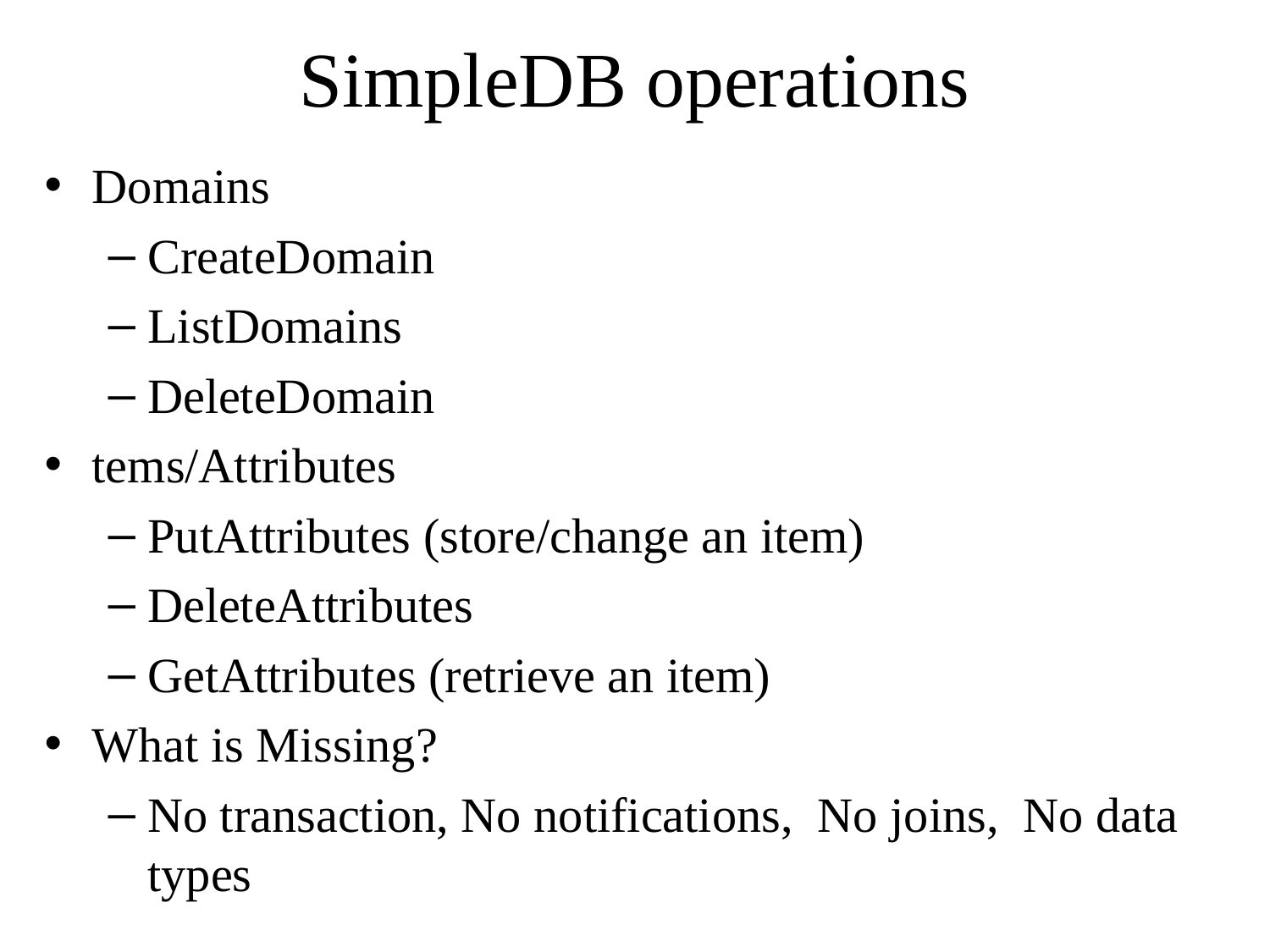

# SimpleDB operations
Domains
CreateDomain
ListDomains
DeleteDomain
tems/Attributes
PutAttributes (store/change an item)
DeleteAttributes
GetAttributes (retrieve an item)
What is Missing?
No transaction, No notifications,  No joins,  No data types